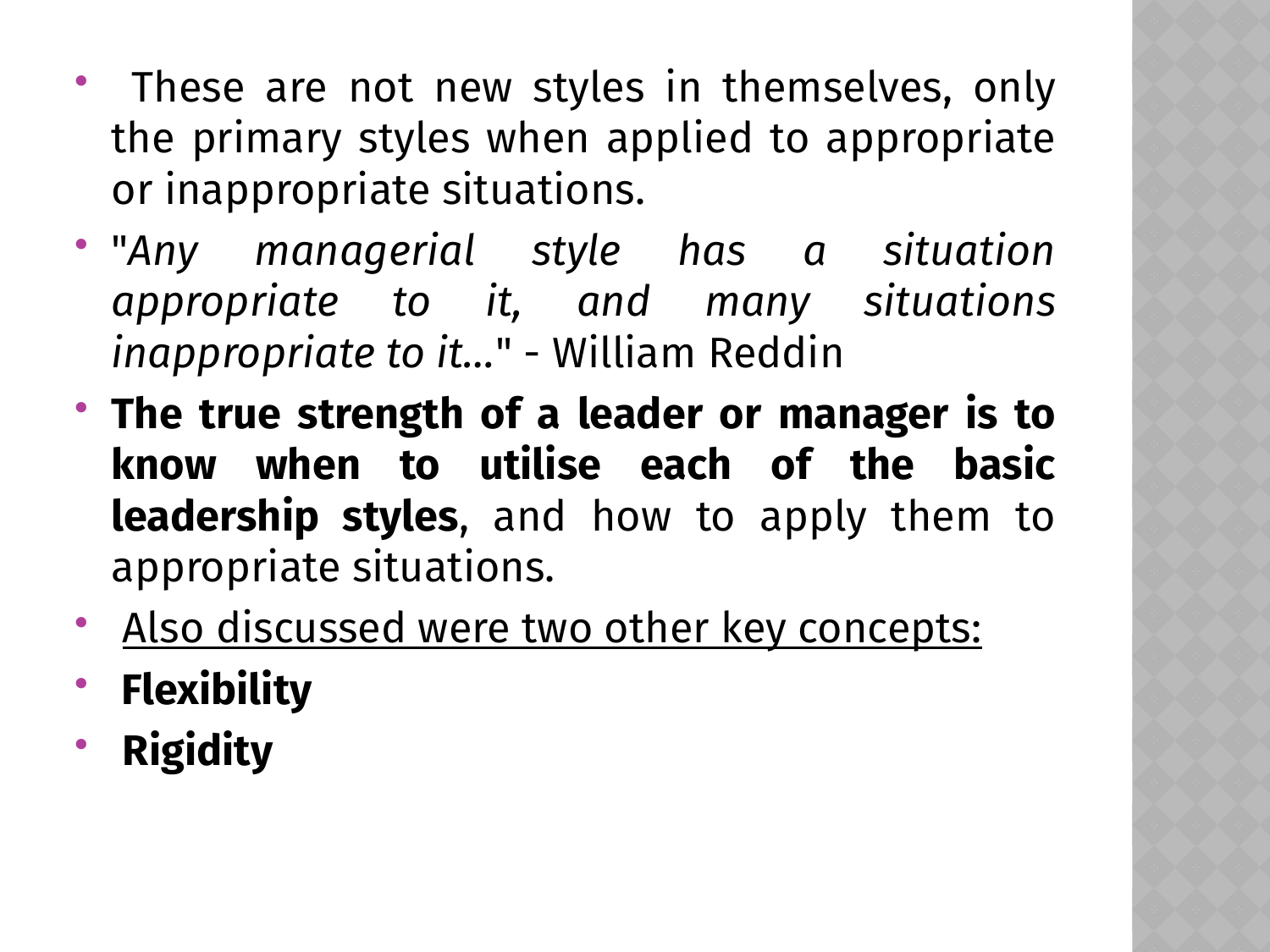

These are not new styles in themselves, only the primary styles when applied to appropriate or inappropriate situations.
"Any managerial style has a situation appropriate to it, and many situations inappropriate to it…" - William Reddin
The true strength of a leader or manager is to know when to utilise each of the basic leadership styles, and how to apply them to appropriate situations.
 Also discussed were two other key concepts:
 Flexibility
 Rigidity